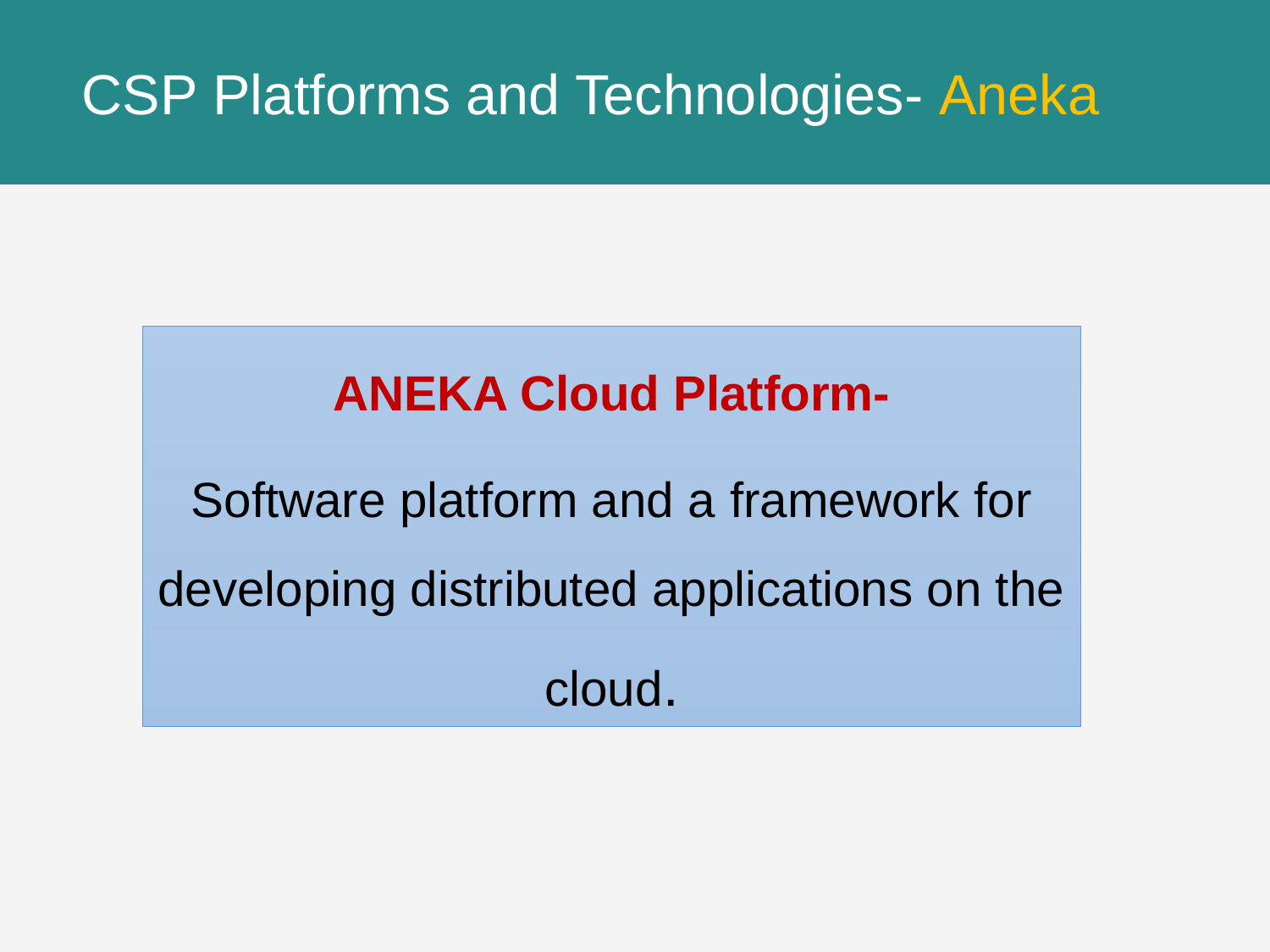

# CSP Platforms and Technologies- Aneka
ANEKA Cloud Platform-
Software platform and a framework for developing distributed applications on the cloud.